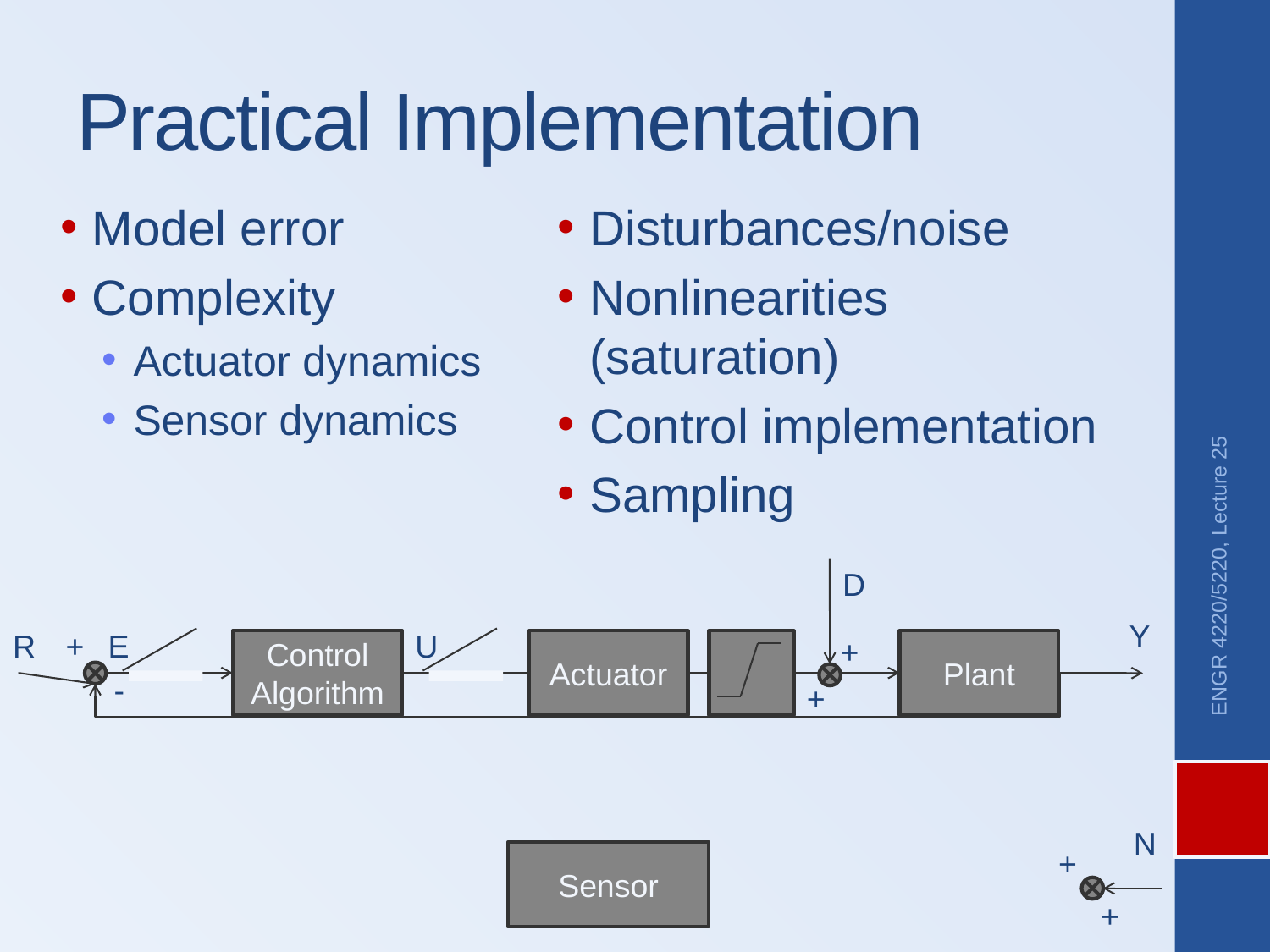

# Practical Implementation
Model error
Complexity
Actuator dynamics
Sensor dynamics
Disturbances/noise
Nonlinearities (saturation)
Control implementation
Sampling

D
ENGR 4220/5220, Lecture 25
Y
R
+
E
U
+
Control
Algorithm
Actuator

Plant

-

+
N
+
Sensor

+